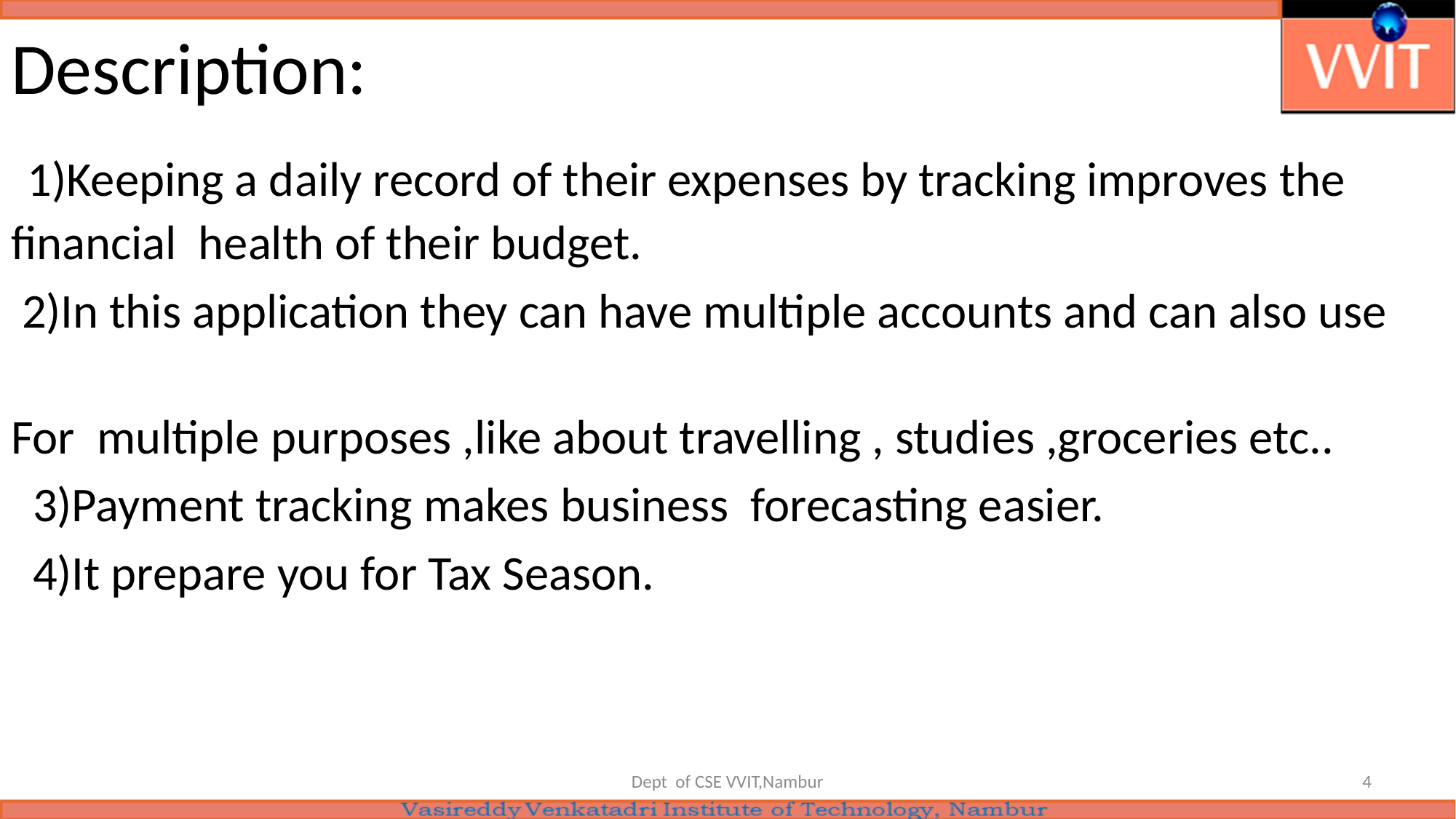

Description:
 1)Keeping a daily record of their expenses by tracking improves the financial  health of their budget.
 2)In this application they can have multiple accounts and can also use
For  multiple purposes ,like about travelling , studies ,groceries etc..
  3)Payment tracking makes business  forecasting easier.
  4)It prepare you for Tax Season.

Dept  of CSE VVIT,Nambur
4